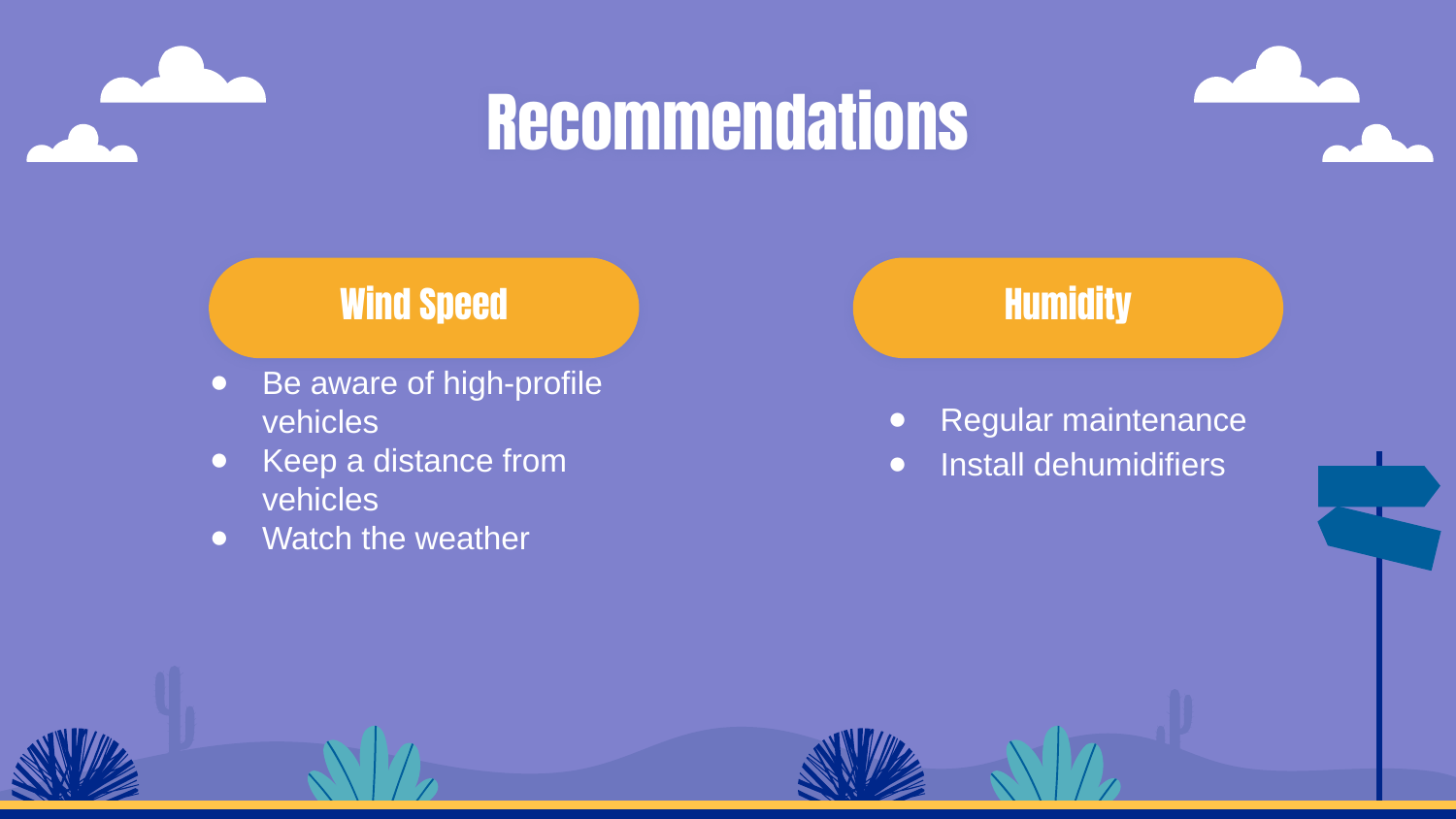

# Recommendations

Wind Speed
Humidity
Be aware of high-profile vehicles
Keep a distance from vehicles
Watch the weather

Regular maintenance
Install dehumidifiers